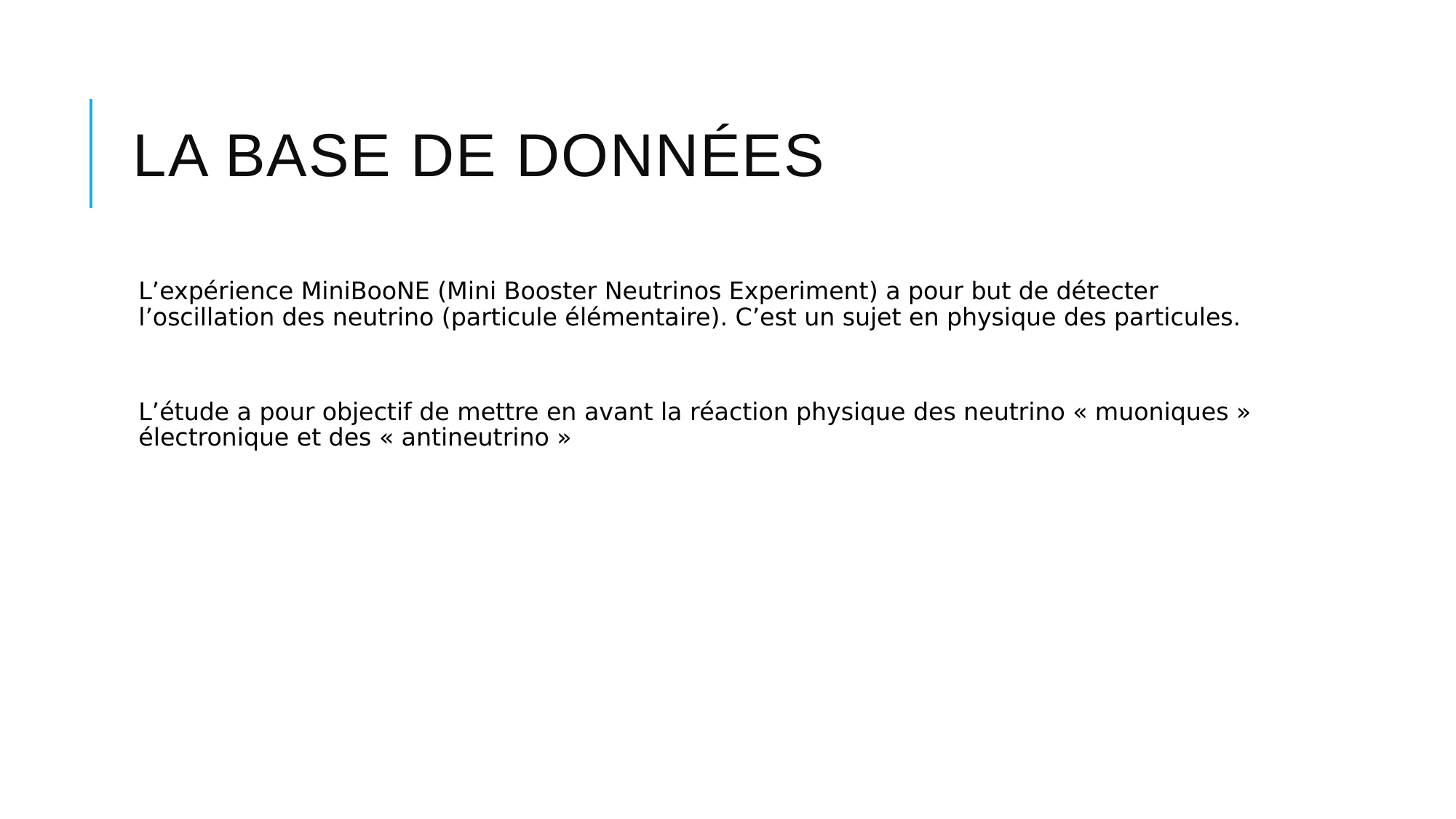

# La base de données
L’expérience MiniBooNE (Mini Booster Neutrinos Experiment) a pour but de détecter l’oscillation des neutrino (particule élémentaire). C’est un sujet en physique des particules.

L’étude a pour objectif de mettre en avant la réaction physique des neutrino « muoniques » électronique et des « antineutrino »